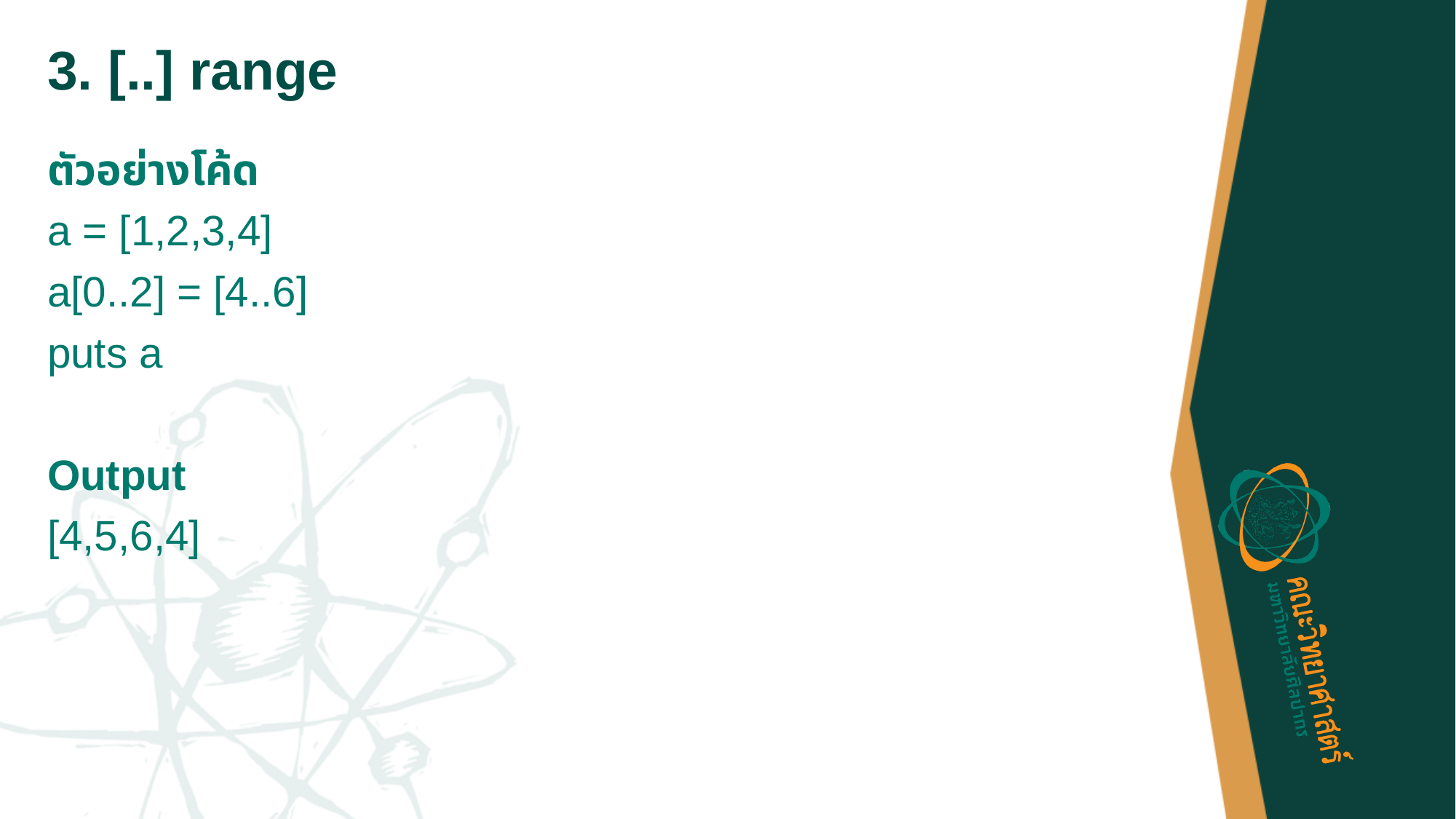

# 3. [..] range
ตัวอย่างโค้ด
a = [1,2,3,4]
a[0..2] = [4..6]
puts a

Output
[4,5,6,4]